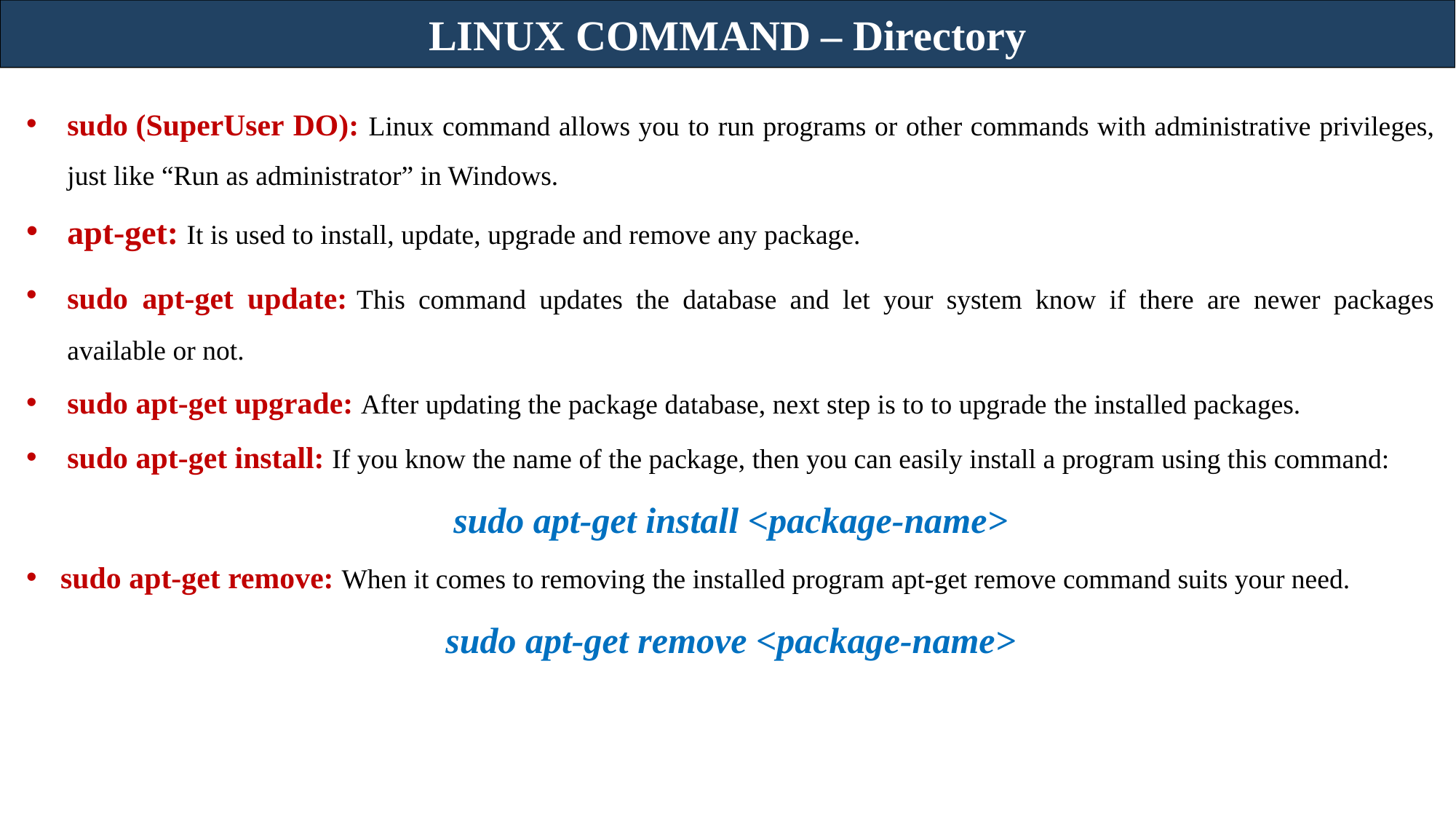

LINUX COMMAND – Directory
sudo (SuperUser DO): Linux command allows you to run programs or other commands with administrative privileges, just like “Run as administrator” in Windows.
apt-get: It is used to install, update, upgrade and remove any package.
sudo apt-get update: This command updates the database and let your system know if there are newer packages available or not.
sudo apt-get upgrade: After updating the package database, next step is to to upgrade the installed packages.
sudo apt-get install: If you know the name of the package, then you can easily install a program using this command:
sudo apt-get install <package-name>
sudo apt-get remove: When it comes to removing the installed program apt-get remove command suits your need.
sudo apt-get remove <package-name>